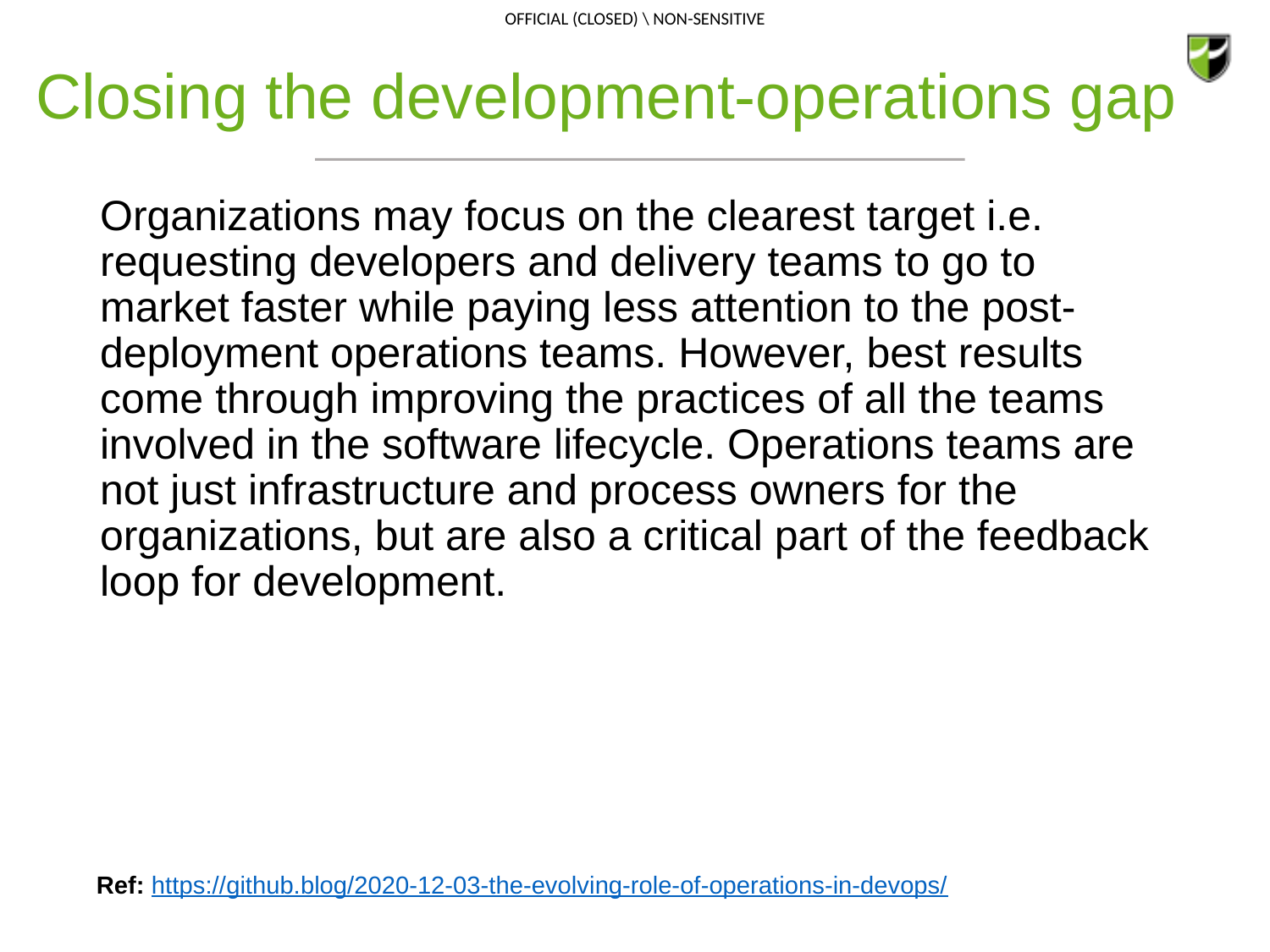

# Closing the development-operations gap
Organizations may focus on the clearest target i.e. requesting developers and delivery teams to go to market faster while paying less attention to the post-deployment operations teams. However, best results come through improving the practices of all the teams involved in the software lifecycle. Operations teams are not just infrastructure and process owners for the organizations, but are also a critical part of the feedback loop for development.
Ref: https://github.blog/2020-12-03-the-evolving-role-of-operations-in-devops/